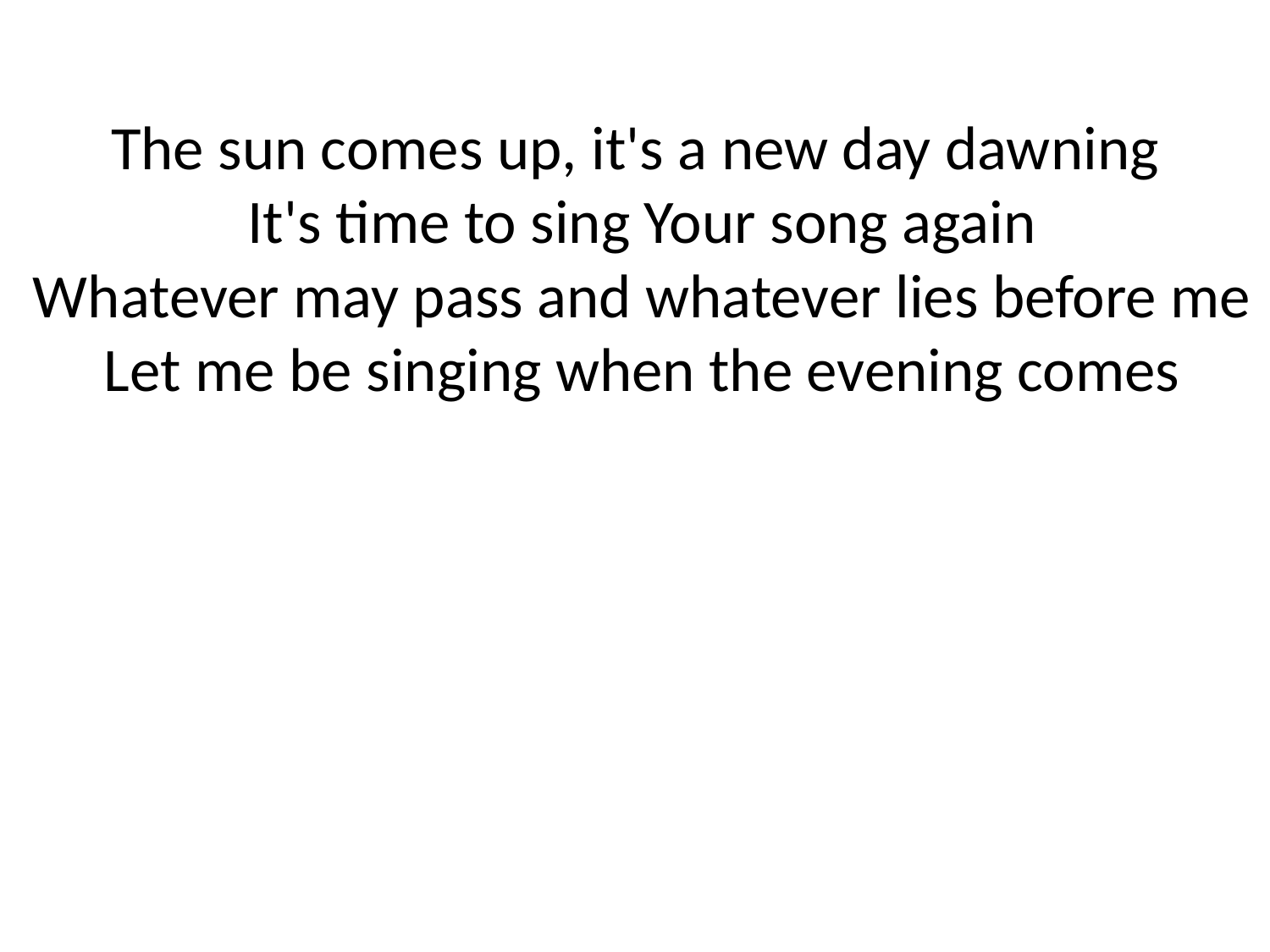

The sun comes up, it's a new day dawning
 It's time to sing Your song again
 Whatever may pass and whatever lies before me
 Let me be singing when the evening comes